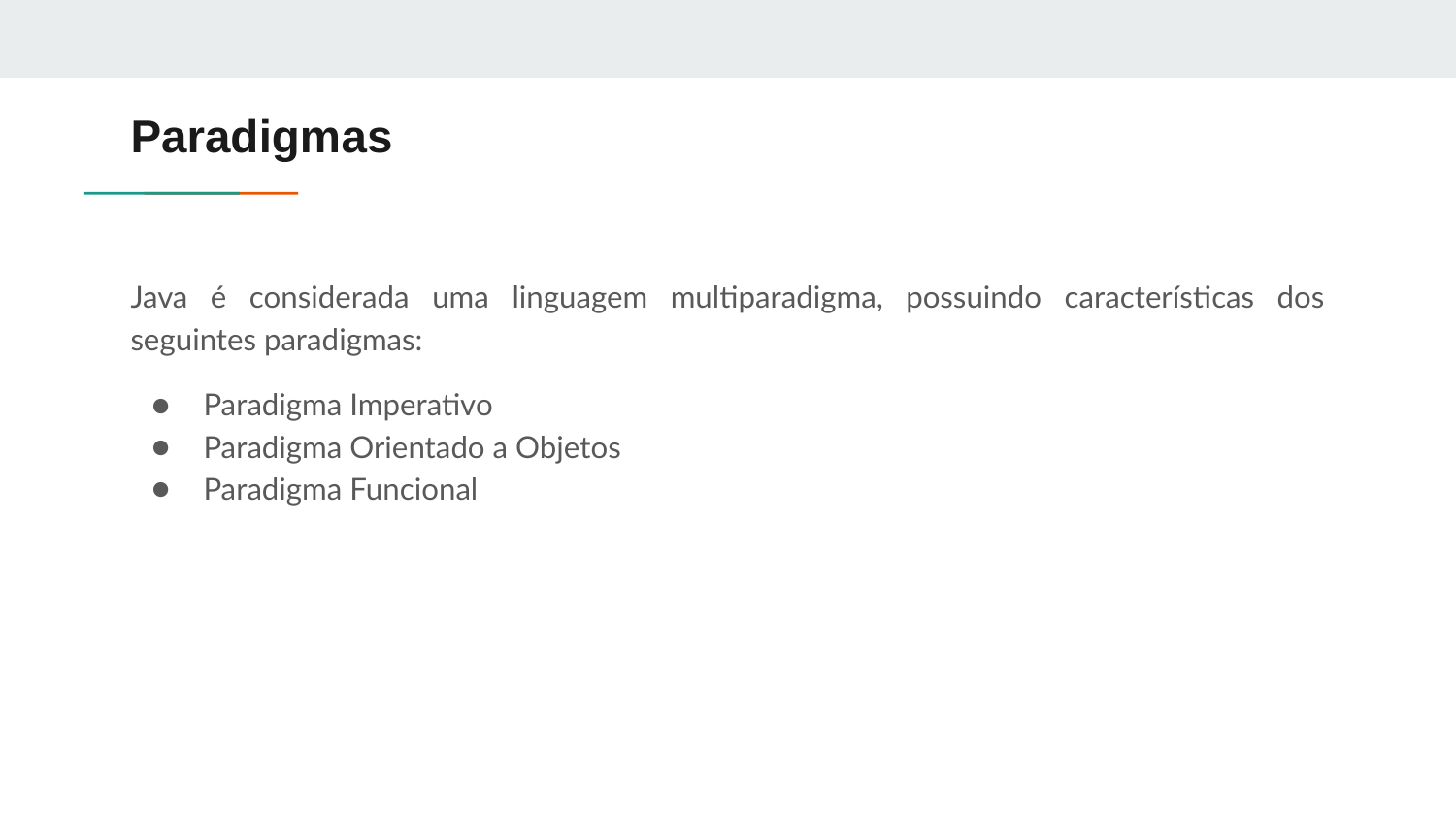

# Paradigmas
Java é considerada uma linguagem multiparadigma, possuindo características dos seguintes paradigmas:
Paradigma Imperativo
Paradigma Orientado a Objetos
Paradigma Funcional